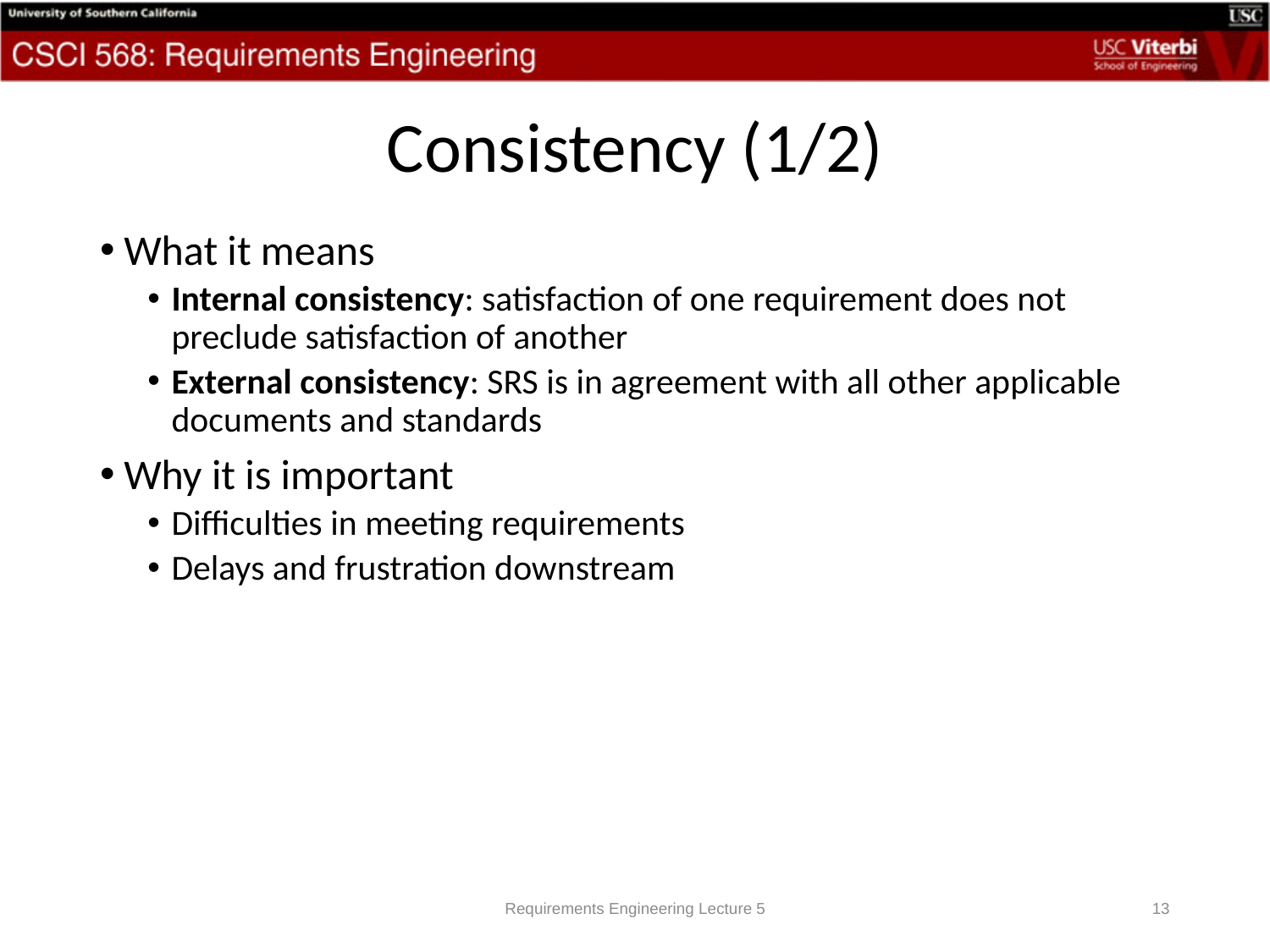

# Consistency (1/2)
What it means
Internal consistency: satisfaction of one requirement does not preclude satisfaction of another
External consistency: SRS is in agreement with all other applicable documents and standards
Why it is important
Difficulties in meeting requirements
Delays and frustration downstream

Requirements Engineering Lecture 5
13